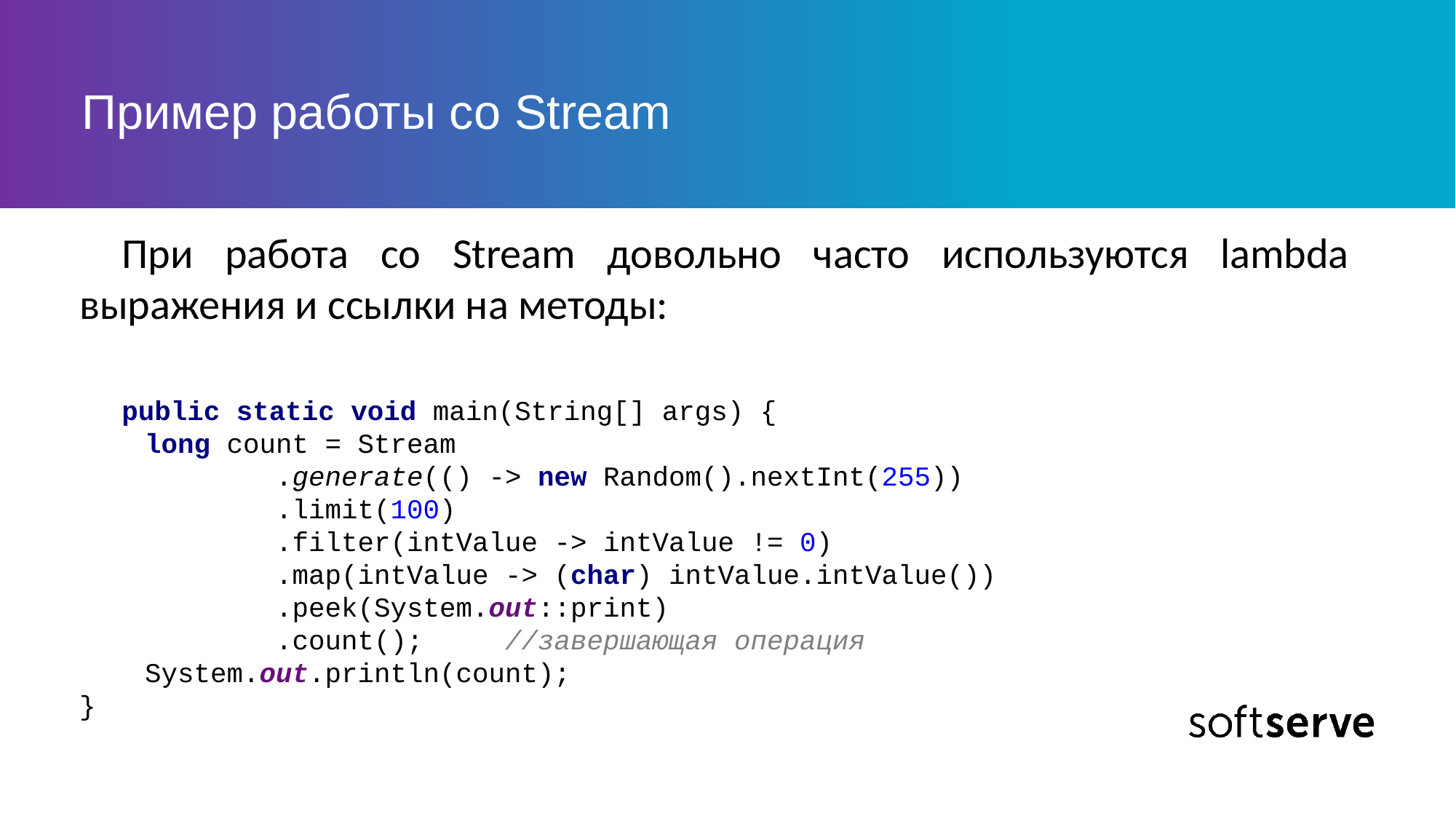

# Пример работы со Stream
При работа со Stream довольно часто используются lambda выражения и ссылки на методы:

public static void main(String[] args) {
    long count = Stream
            .generate(() -> new Random().nextInt(255))
            .limit(100)
            .filter(intValue -> intValue != 0)
            .map(intValue -> (char) intValue.intValue())
            .peek(System.out::print)
            .count();     //завершающая операция
    System.out.println(count);
}
38